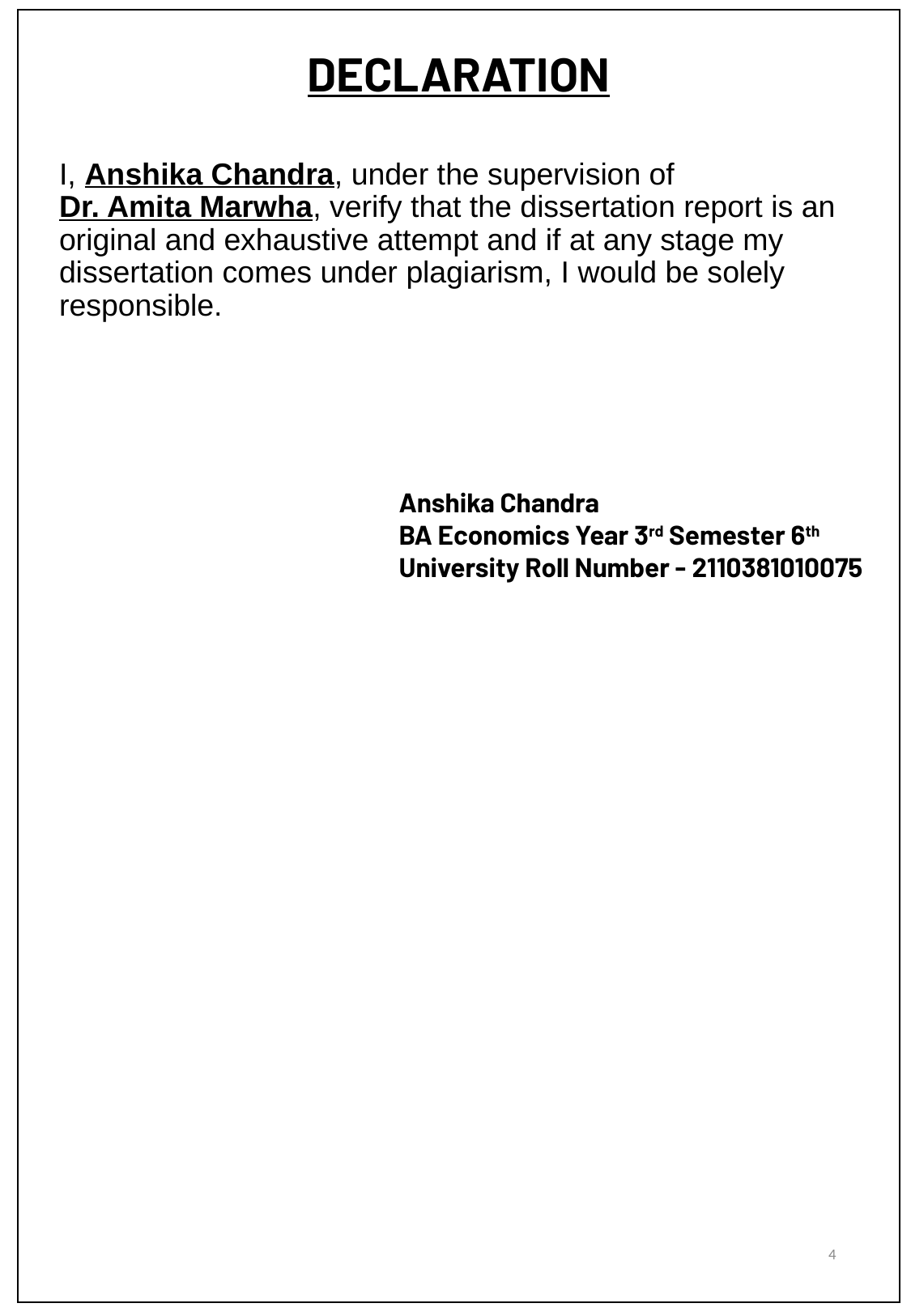

# DECLARATION
I, Anshika Chandra, under the supervision of                    Dr. Amita Marwha, verify that the dissertation report is an original and exhaustive attempt and if at any stage my dissertation comes under plagiarism, I would be solely responsible.

Anshika Chandra
BA Economics Year 3rd Semester 6th
University Roll Number - 2110381010075

4